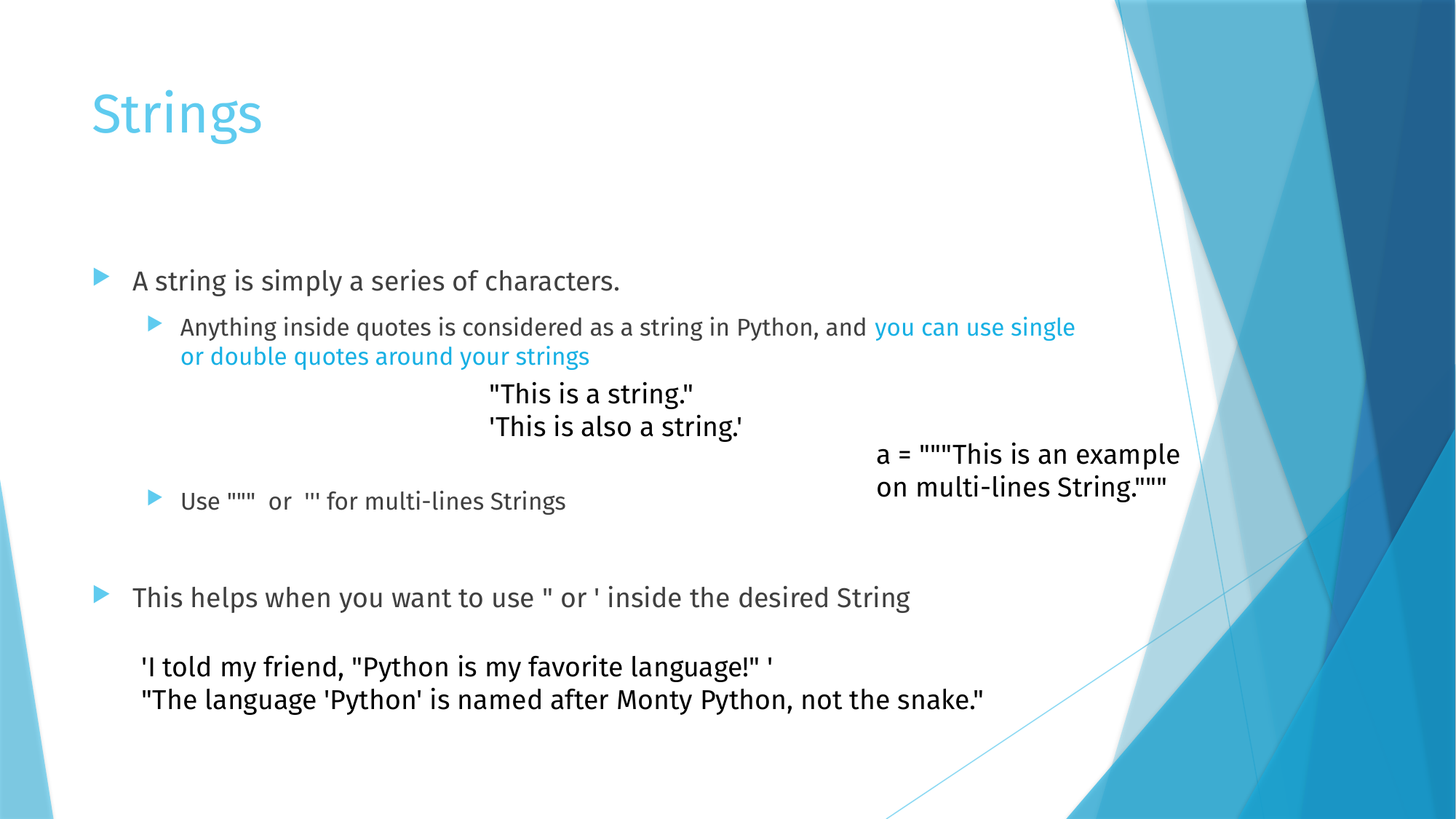

# Strings
A string is simply a series of characters.
Anything inside quotes is considered as a string in Python, and you can use single or double quotes around your strings

Use """  or  ''' for multi-lines Strings

This helps when you want to use " or ' inside the desired String

"This is a string."
'This is also a string.'
a = """This is an example
on multi-lines String."""
'I told my friend, "Python is my favorite language!" '
"The language 'Python' is named after Monty Python, not the snake."